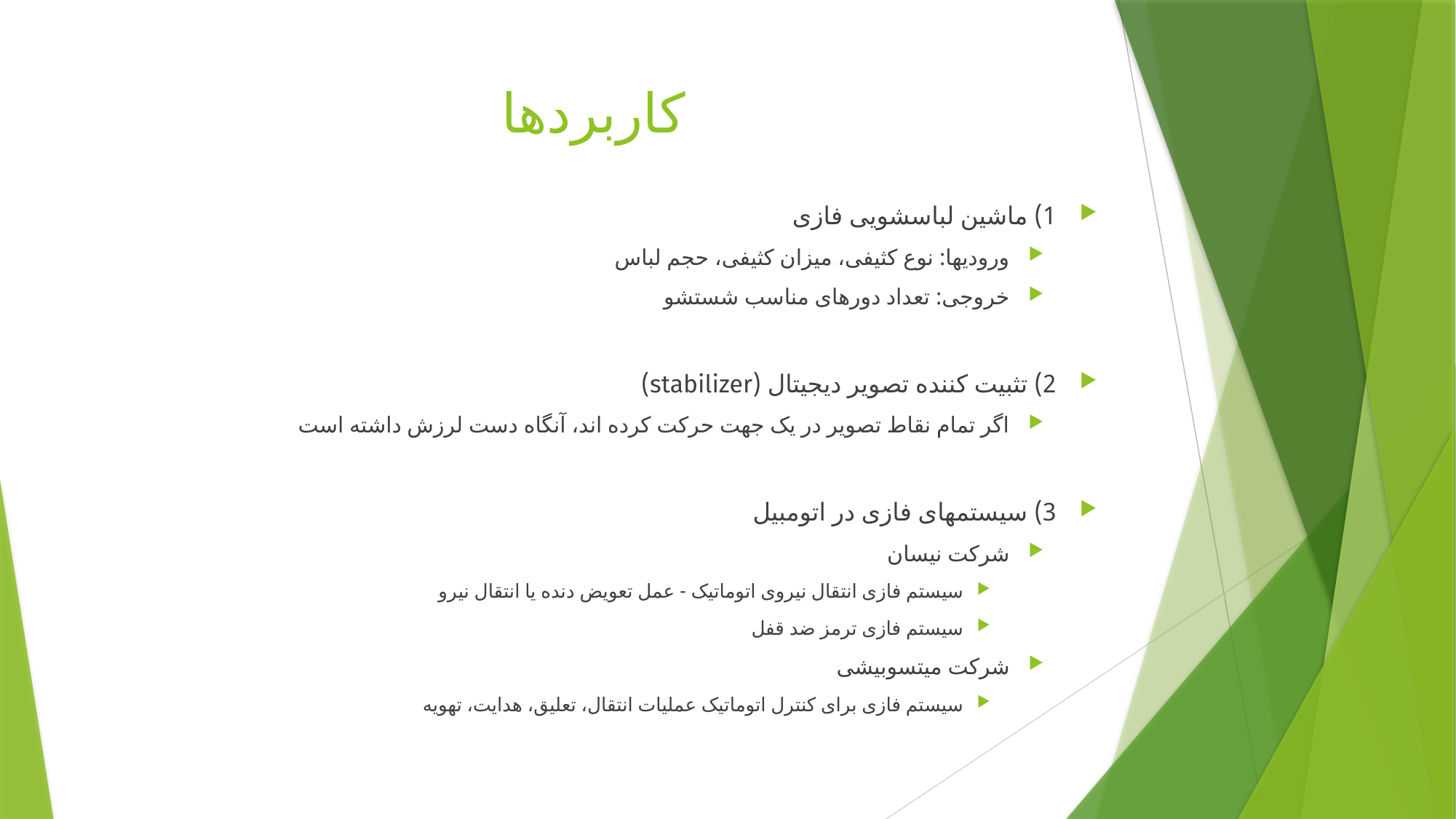

# کاربردها
1) ماشین لباسشویی فازی
ورودیها: نوع کثیفی، میزان کثیفی، حجم لباس
خروجی: تعداد دورهای مناسب شستشو

2) تثبیت کننده تصویر دیجیتال (stabilizer)
اگر تمام نقاط تصویر در یک جهت حرکت کرده اند، آنگاه دست لرزش داشته است

3) سیستمهای فازی در اتومبیل
شرکت نیسان
سیستم فازی انتقال نیروی اتوماتیک - عمل تعویض دنده یا انتقال نیرو
سیستم فازی ترمز ضد قفل
شرکت میتسوبیشی
سیستم فازی برای کنترل اتوماتیک عملیات انتقال، تعلیق، هدایت، تهویه